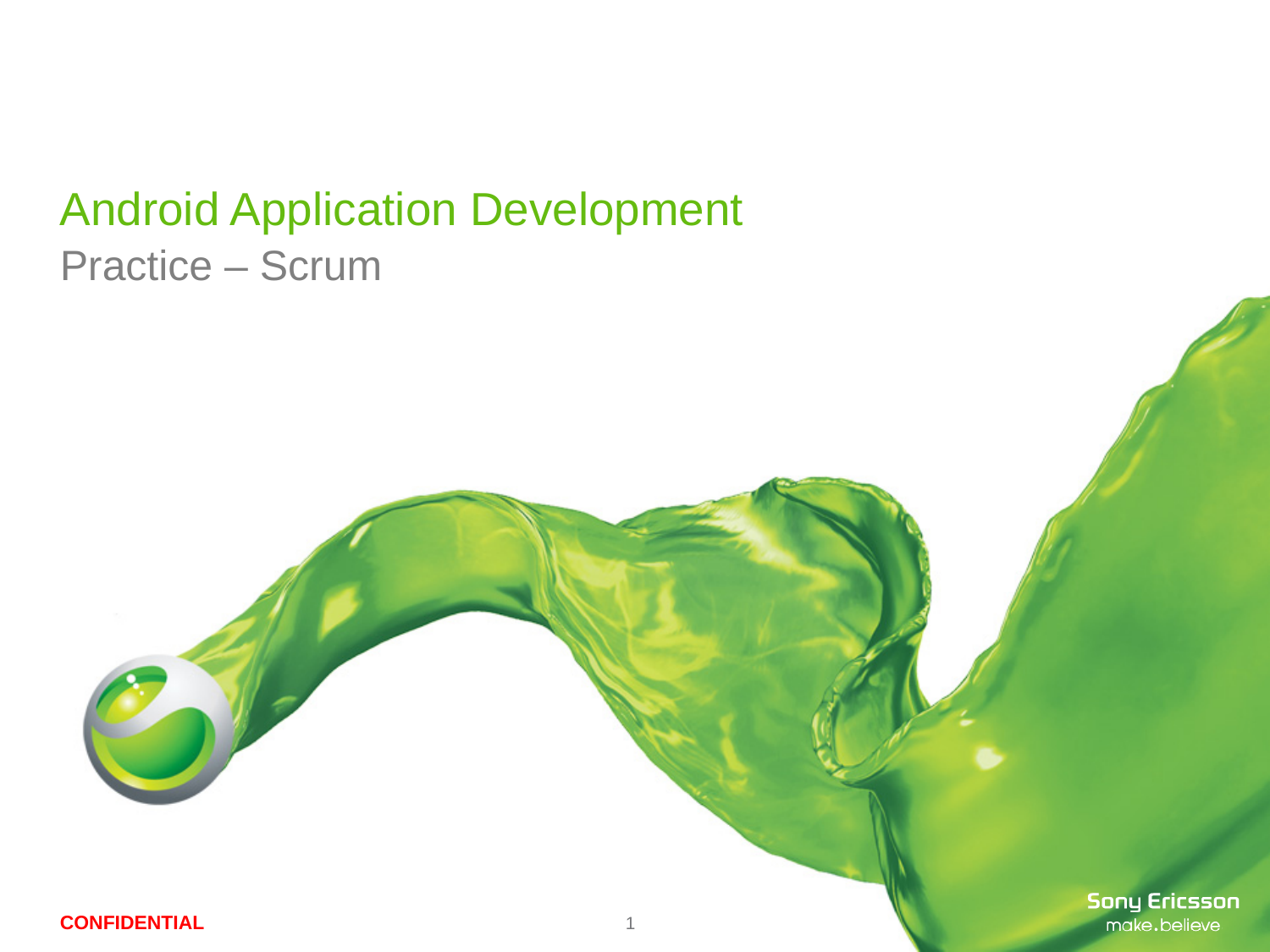

# Android Application Development
Practice – Scrum